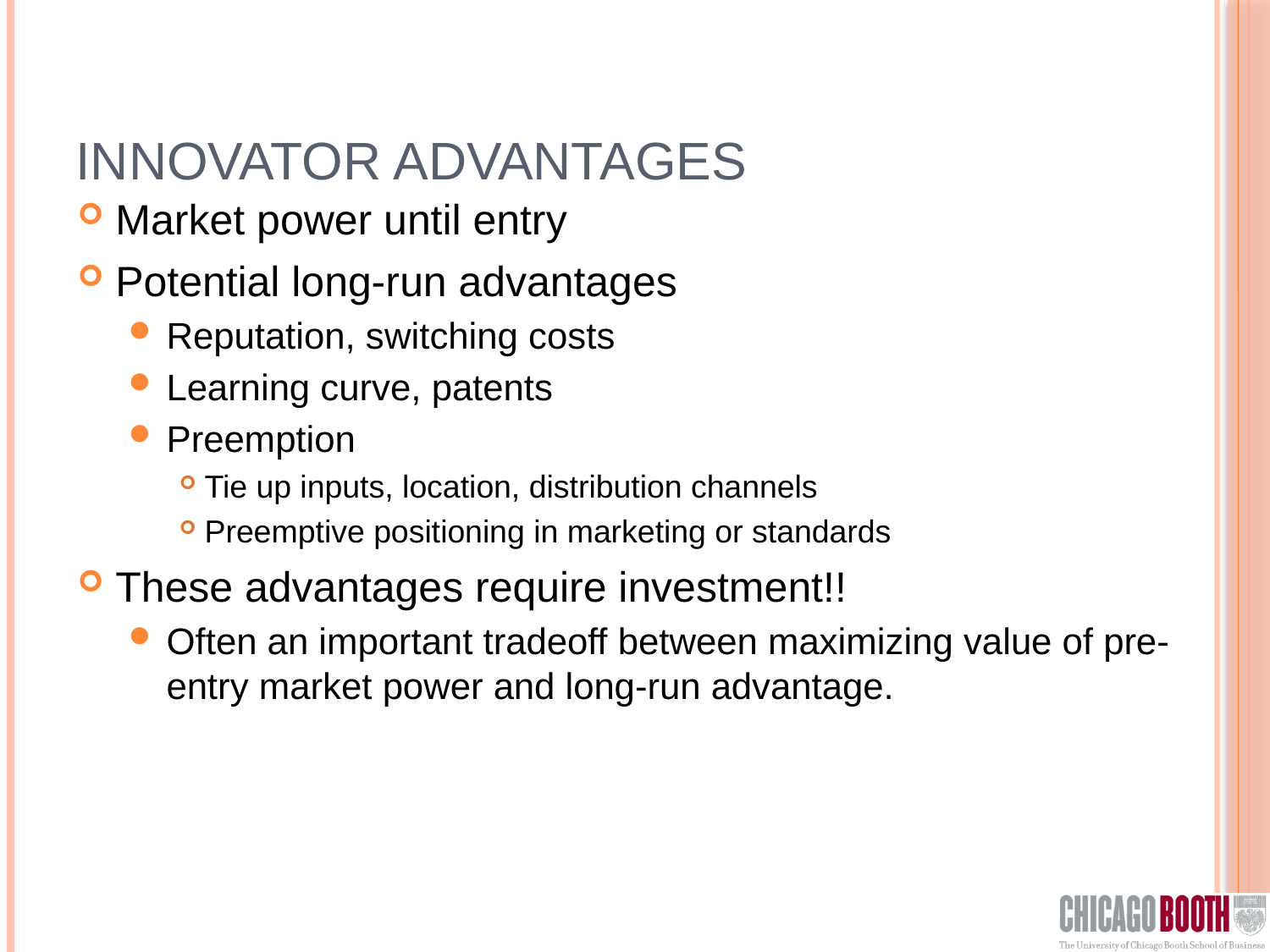

# Innovator Advantages
Market power until entry
Potential long-run advantages
Reputation, switching costs
Learning curve, patents
Preemption
Tie up inputs, location, distribution channels
Preemptive positioning in marketing or standards
These advantages require investment!!
Often an important tradeoff between maximizing value of pre-entry market power and long-run advantage.